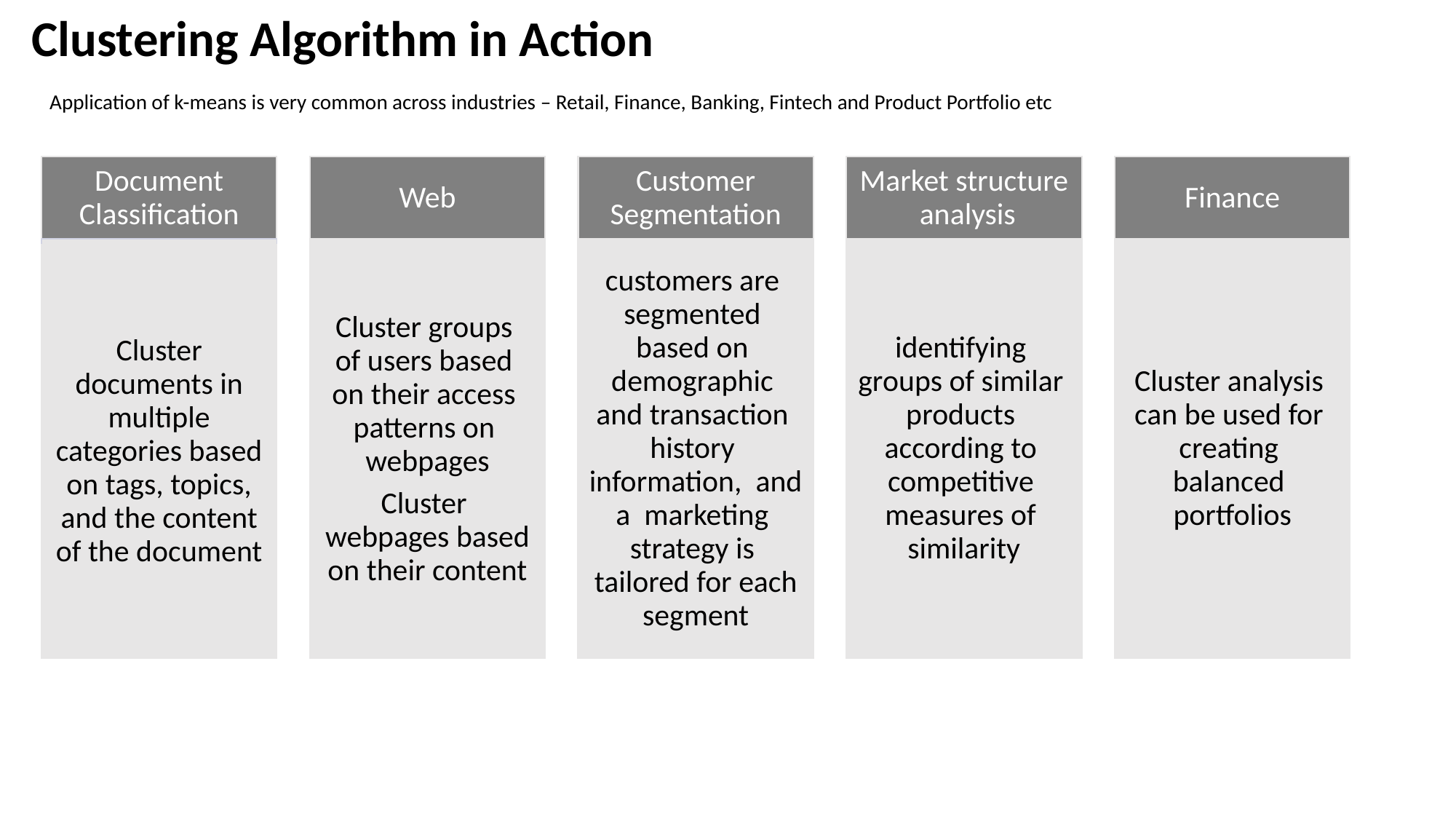

# Clustering Algorithm in Action
Application of k-means is very common across industries – Retail, Finance, Banking, Fintech and Product Portfolio etc
Document Classification
Web
Customer Segmentation
Market structure  analysis
Finance
identifying  groups of similar  products  according to  competitive  measures of  similarity
Cluster analysis  can be used for  creating  balanced  portfolios

customers are  segmented  based on  demographic  and transaction  history  information,  and a  marketing  strategy is  tailored for each segment
Cluster groups  of users based  on their access  patterns on  webpages
Cluster  webpages based on their content
Cluster documents in multiple categories based on tags, topics, and the content of the document